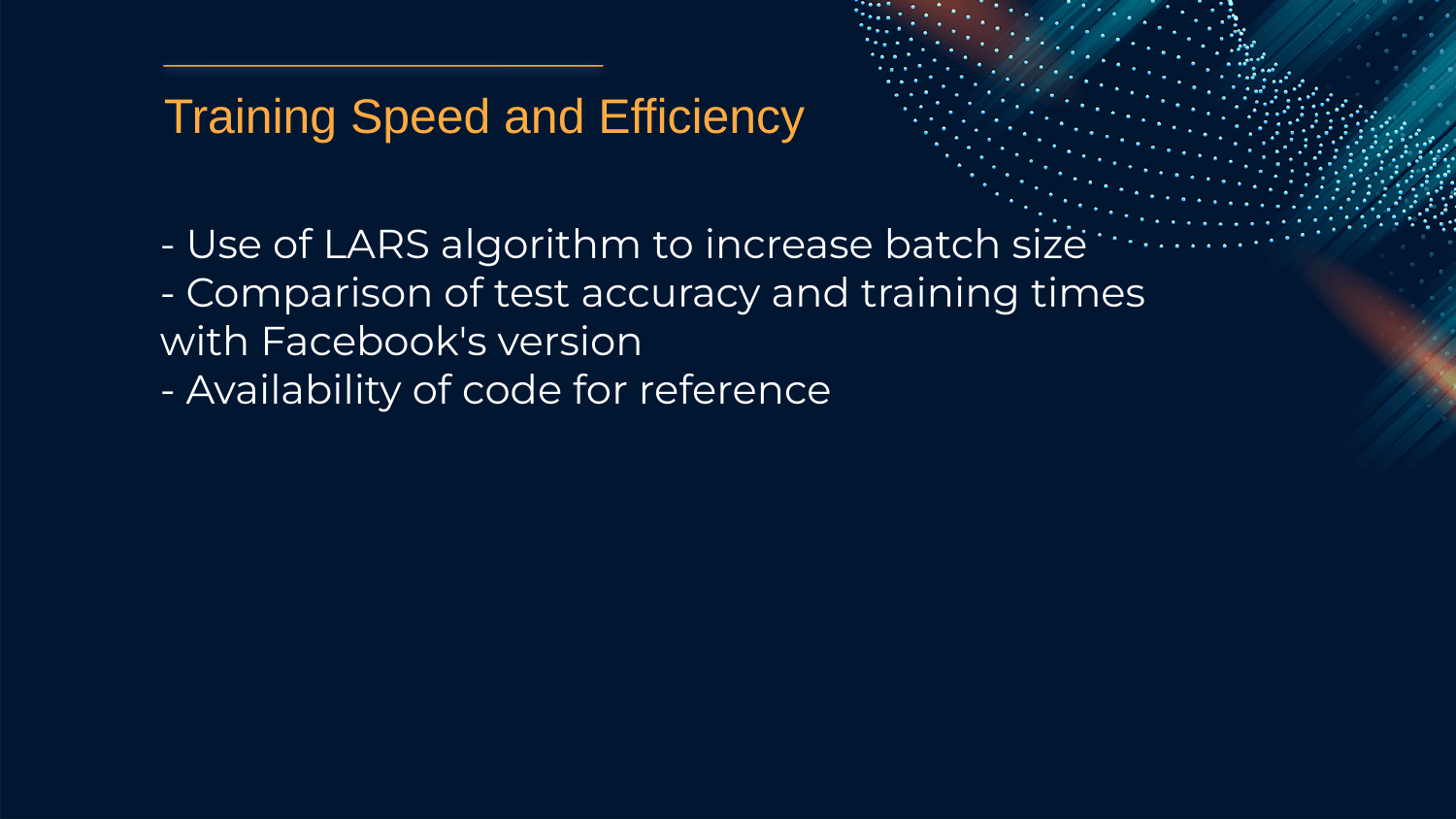

Training Speed and Efficiency
- Use of LARS algorithm to increase batch size
- Comparison of test accuracy and training times with Facebook's version
- Availability of code for reference